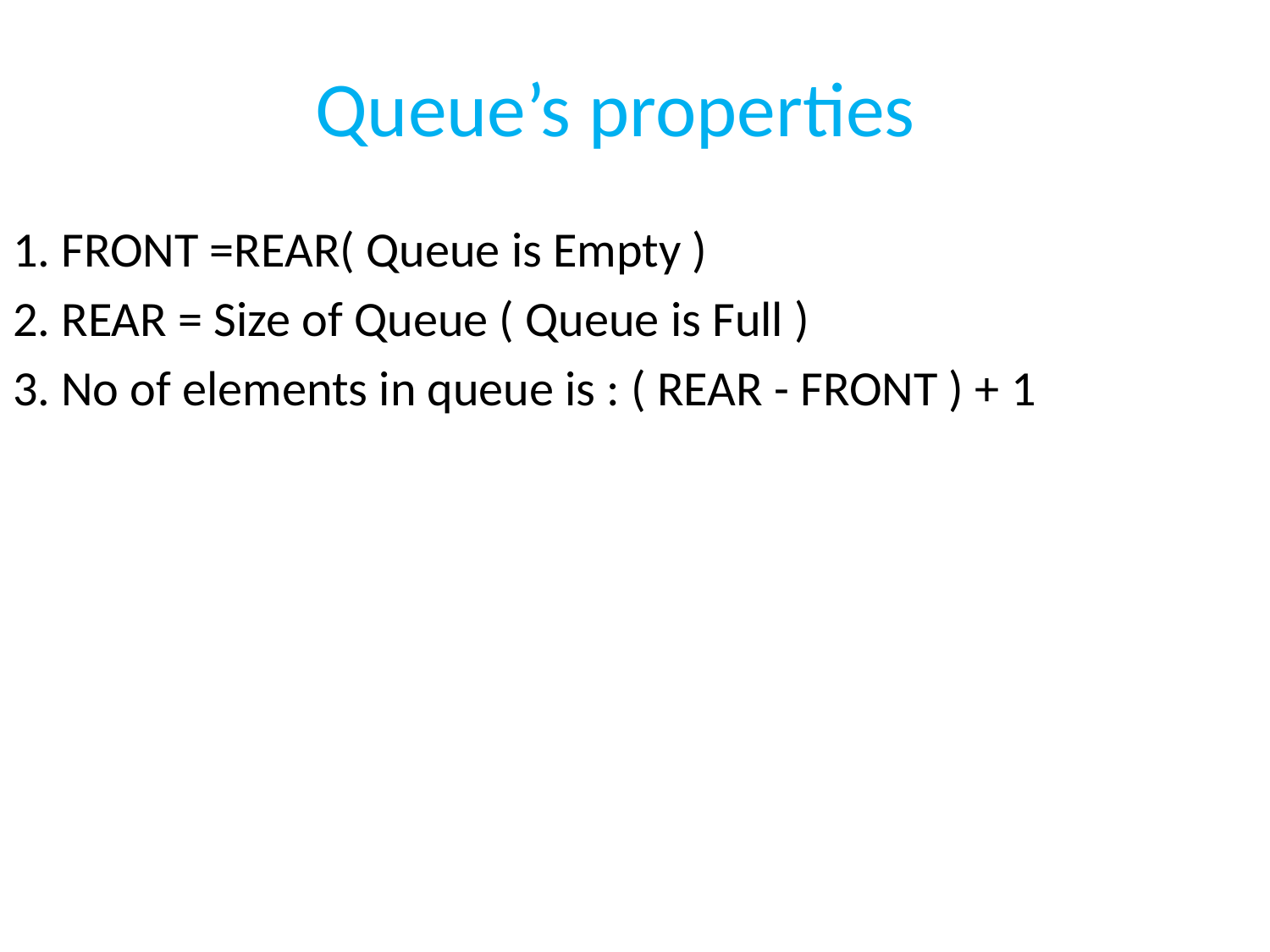

# Queue’s properties
1. FRONT =REAR( Queue is Empty )
2. REAR = Size of Queue ( Queue is Full )
3. No of elements in queue is : ( REAR - FRONT ) + 1